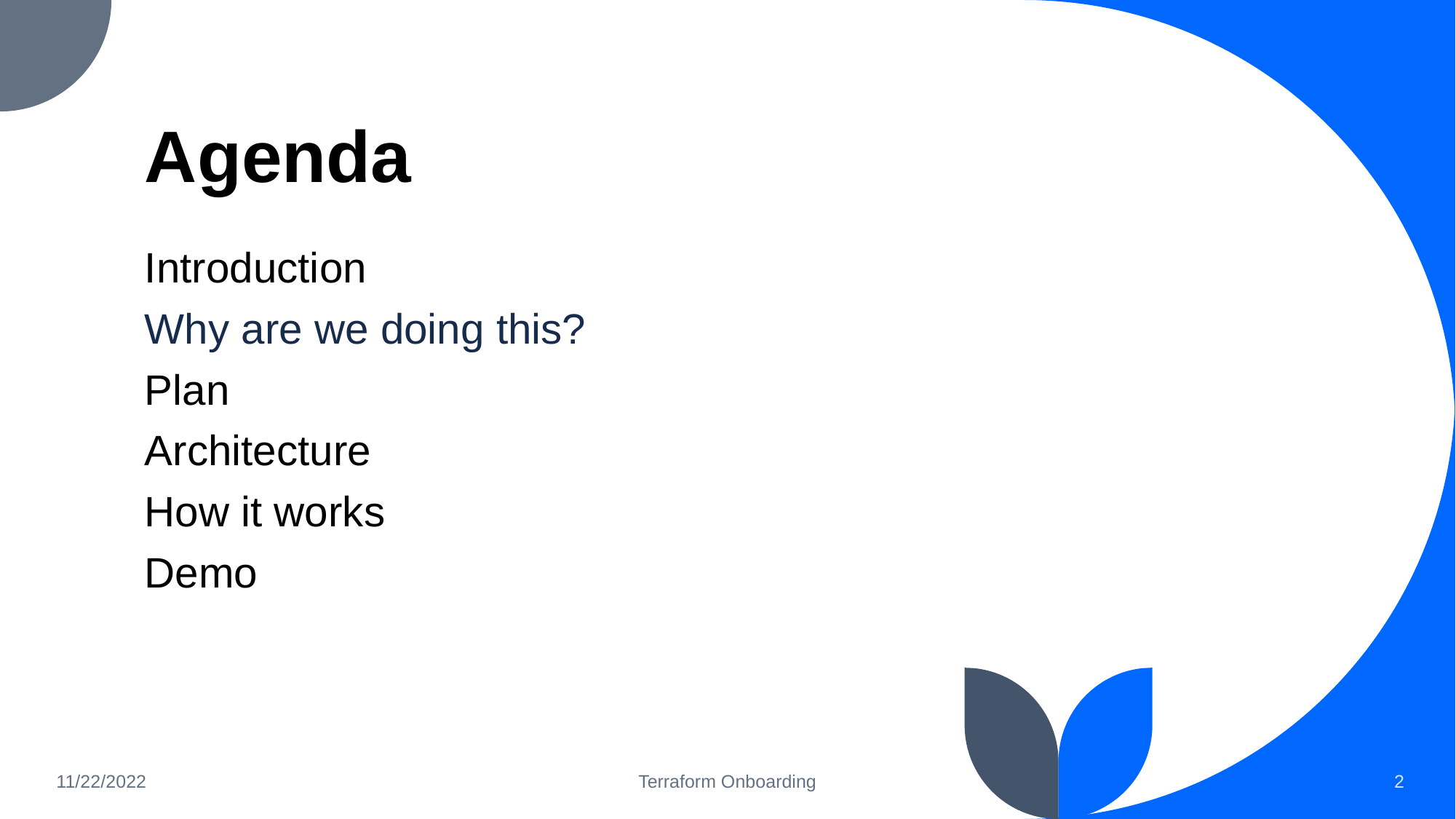

# Agenda
Introduction
Why are we doing this?
Plan
Architecture
How it works
Demo
11/22/2022
Terraform Onboarding
2